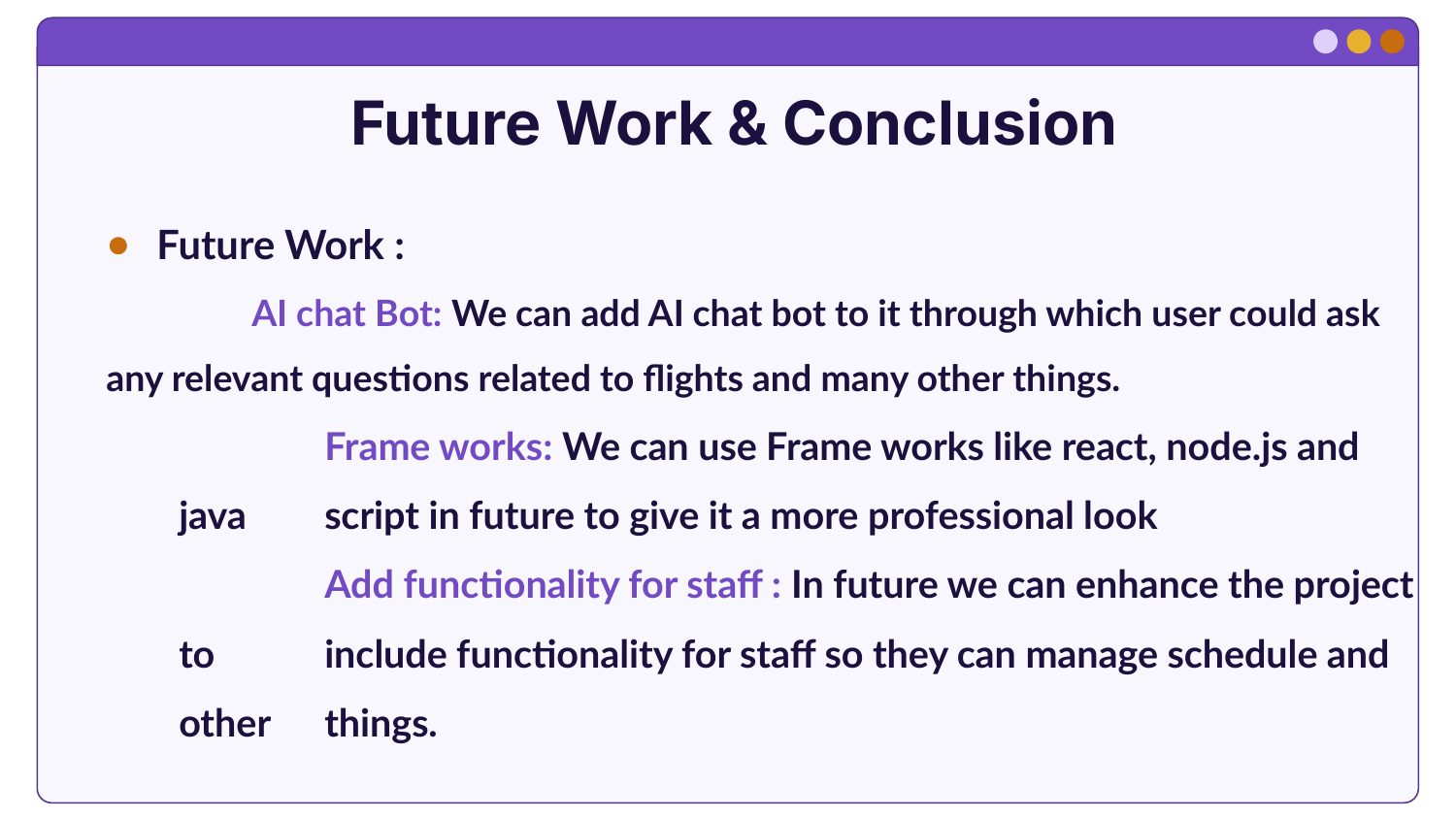

# Future Work & Conclusion
Future Work :
	AI chat Bot: We can add AI chat bot to it through which user could ask 	any relevant questions related to flights and many other things.
	Frame works: We can use Frame works like react, node.js and java 	script in future to give it a more professional look
  	Add functionality for staff : In future we can enhance the project to 	include functionality for staff so they can manage schedule and other 	things.